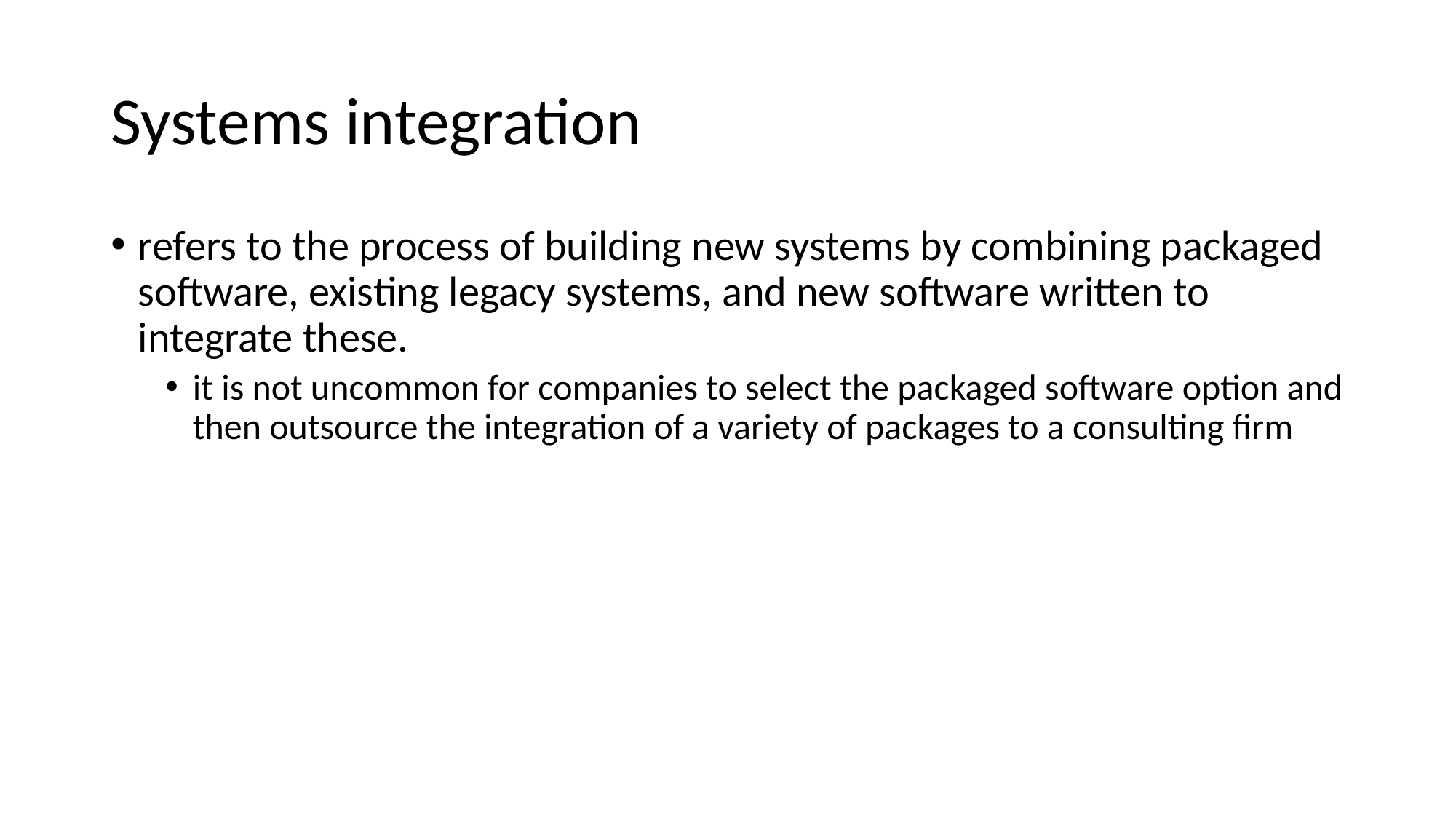

# Systems integration
refers to the process of building new systems by combining packaged software, existing legacy systems, and new software written to integrate these.
it is not uncommon for companies to select the packaged software option and then outsource the integration of a variety of packages to a consulting firm